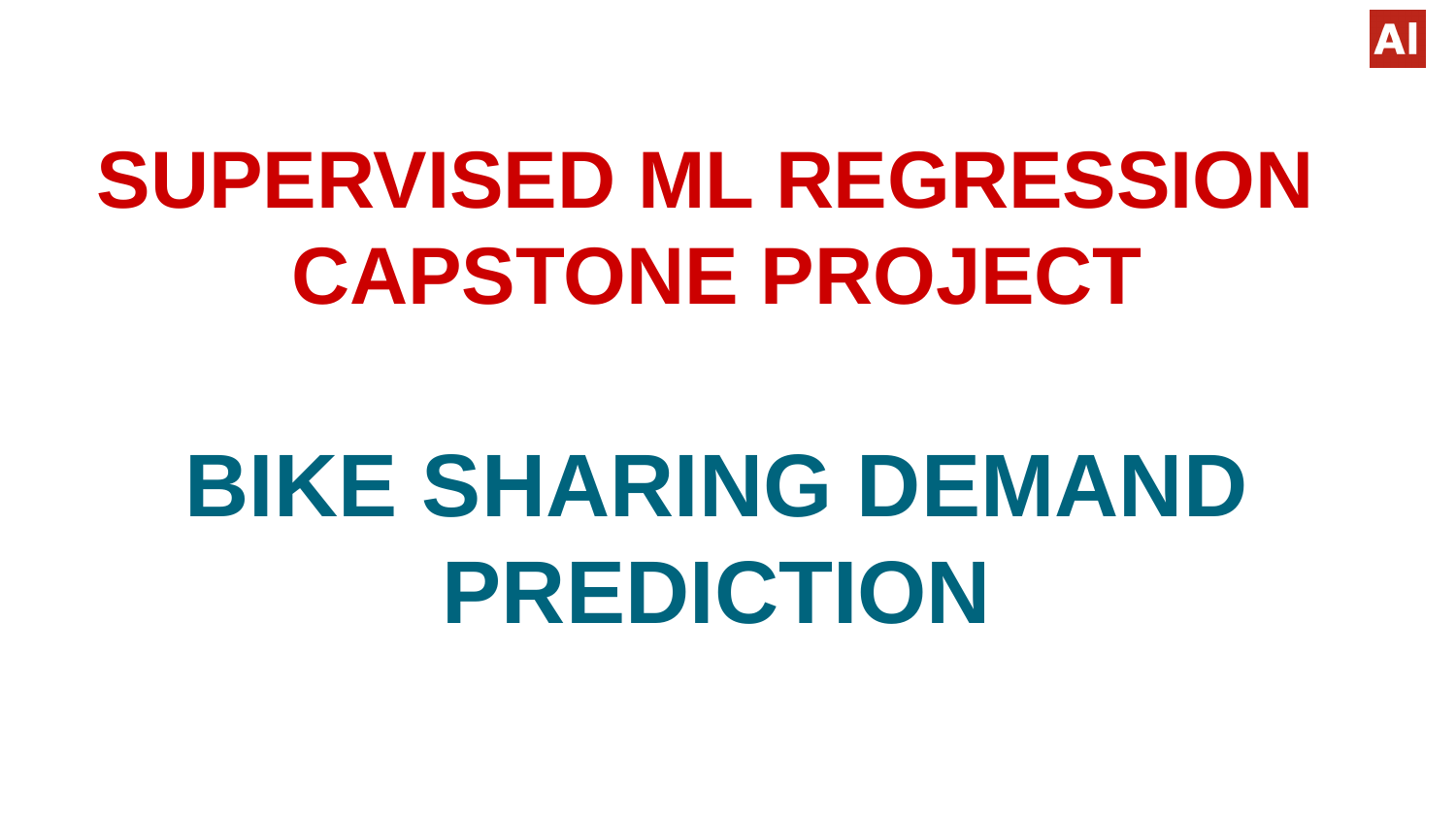

# SUPERVISED ML REGRESSION CAPSTONE PROJECT BIKE SHARING DEMAND PREDICTION